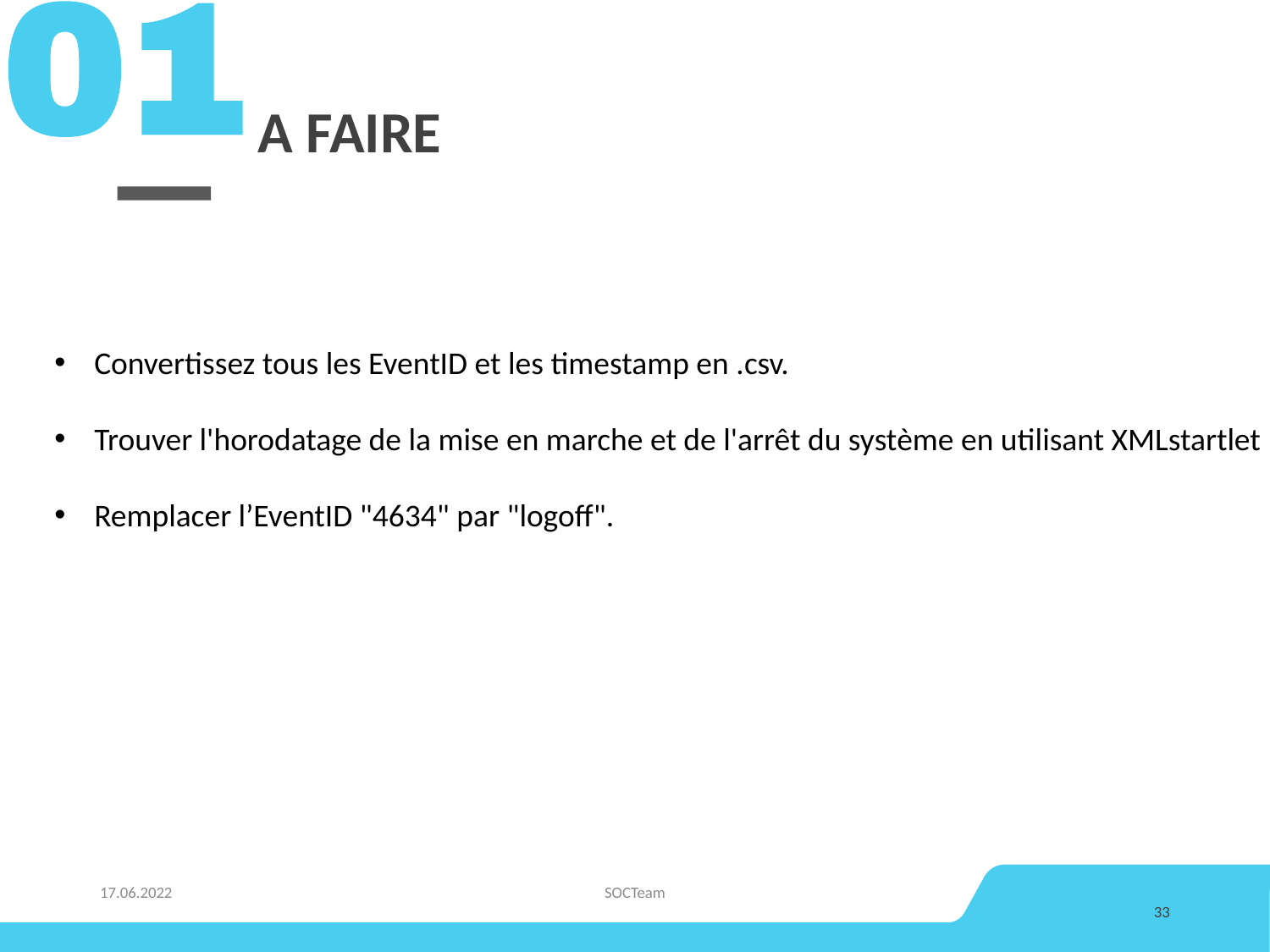

01
# A faire
Convertissez tous les EventID et les timestamp en .csv.

Trouver l'horodatage de la mise en marche et de l'arrêt du système en utilisant XMLstartlet

Remplacer l’EventID "4634" par "logoff".
17.06.2022
SOCTeam
33